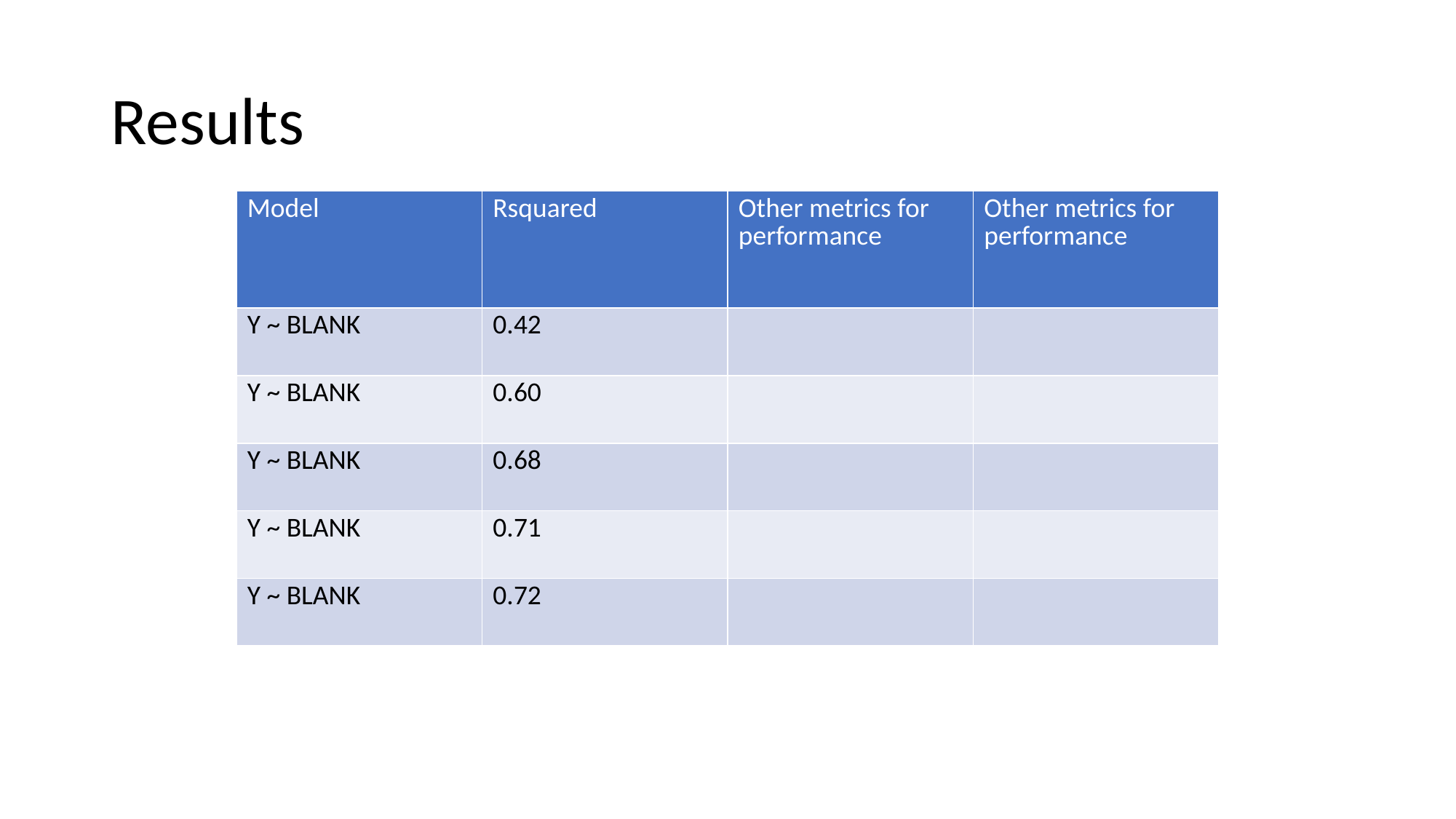

# Results
| Model | Rsquared | Other metrics for performance | Other metrics for performance |
| --- | --- | --- | --- |
| Y ~ BLANK | 0.42 |  |  |
| Y ~ BLANK | 0.60 |  |  |
| Y ~ BLANK | 0.68 |  |  |
| Y ~ BLANK | 0.71 |  |  |
| Y ~ BLANK | 0.72 |  |  |